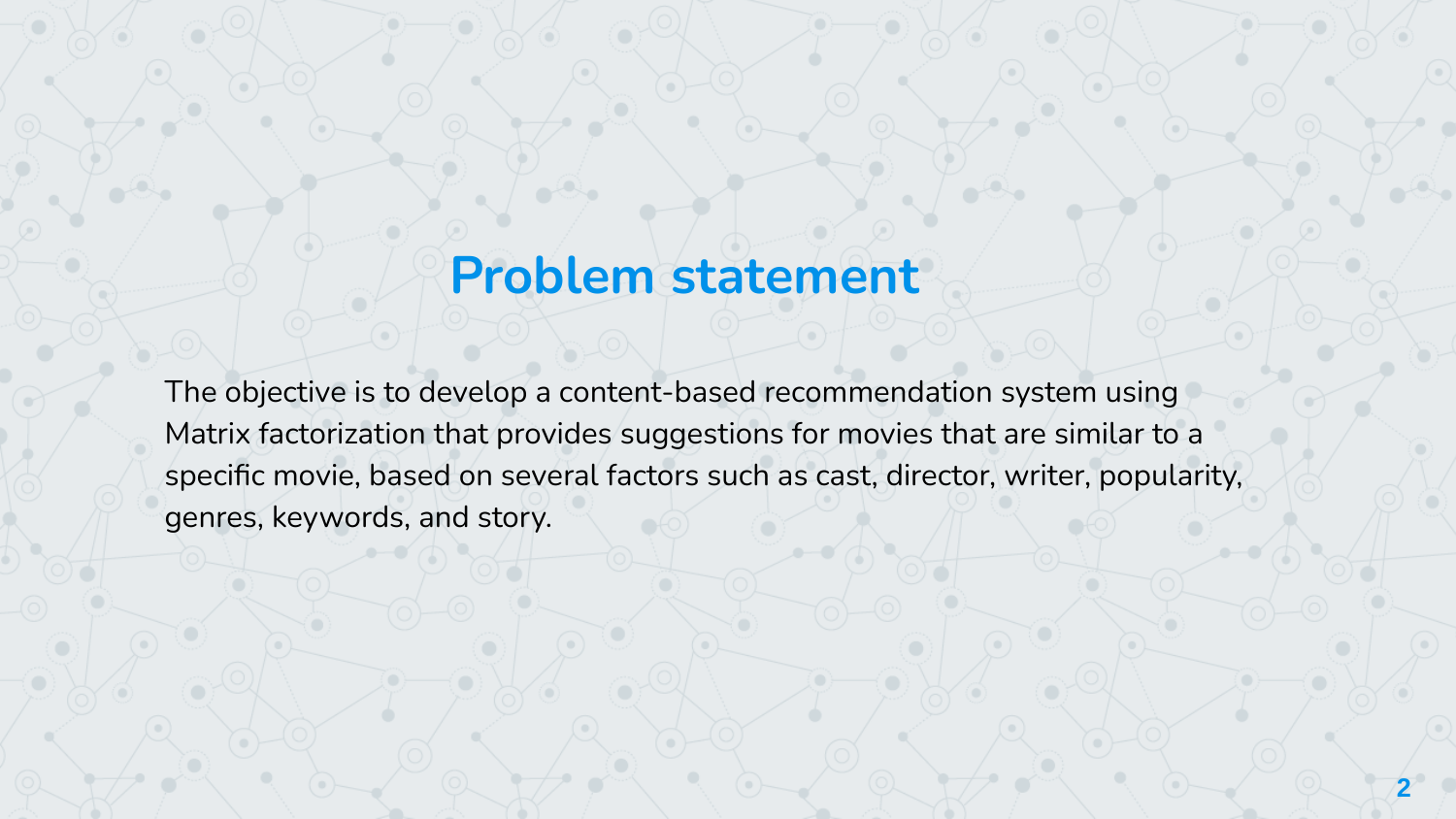

Problem statement
The objective is to develop a content-based recommendation system using Matrix factorization that provides suggestions for movies that are similar to a specific movie, based on several factors such as cast, director, writer, popularity, genres, keywords, and story.
2